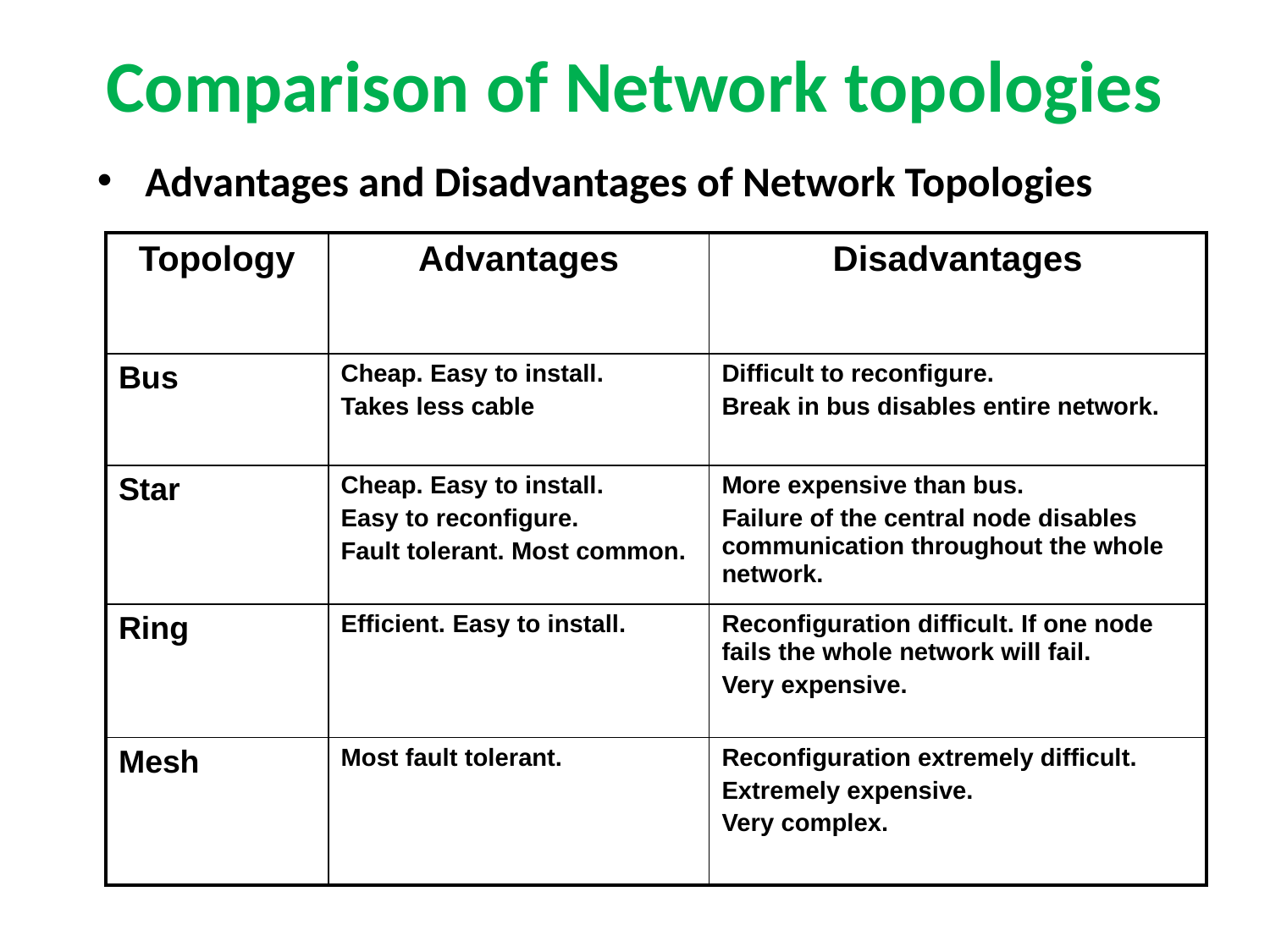

# Comparison of Network topologies
Advantages and Disadvantages of Network Topologies
| Topology | Advantages | Disadvantages |
| --- | --- | --- |
| Bus | Cheap. Easy to install. Takes less cable | Difficult to reconfigure. Break in bus disables entire network. |
| Star | Cheap. Easy to install. Easy to reconfigure. Fault tolerant. Most common. | More expensive than bus. Failure of the central node disables communication throughout the whole network. |
| Ring | Efficient. Easy to install. | Reconfiguration difficult. If one node fails the whole network will fail. Very expensive. |
| Mesh | Most fault tolerant. | Reconfiguration extremely difficult. Extremely expensive. Very complex. |